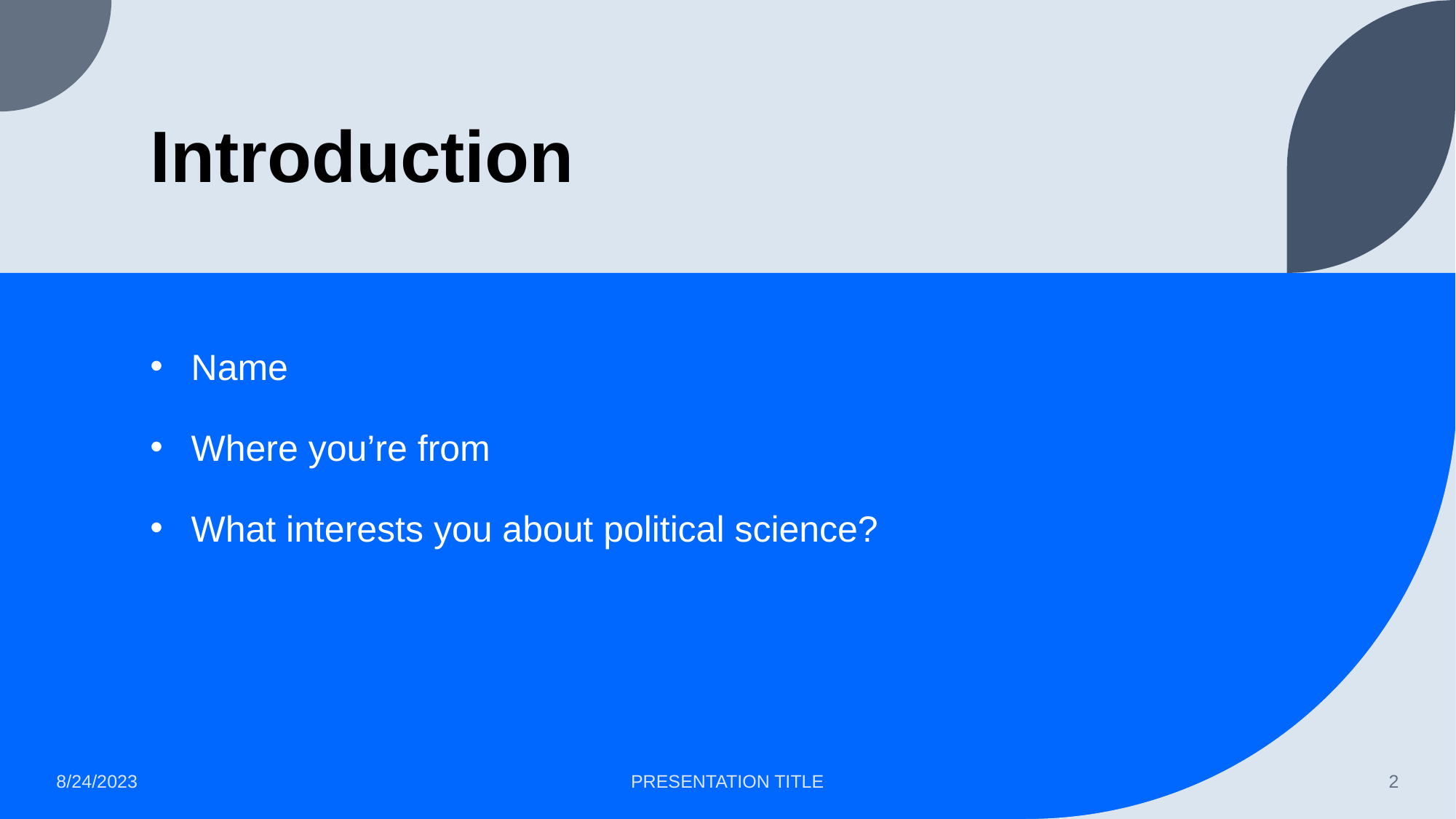

# Introduction
Name
Where you’re from
What interests you about political science?

8/24/2023
PRESENTATION TITLE
2